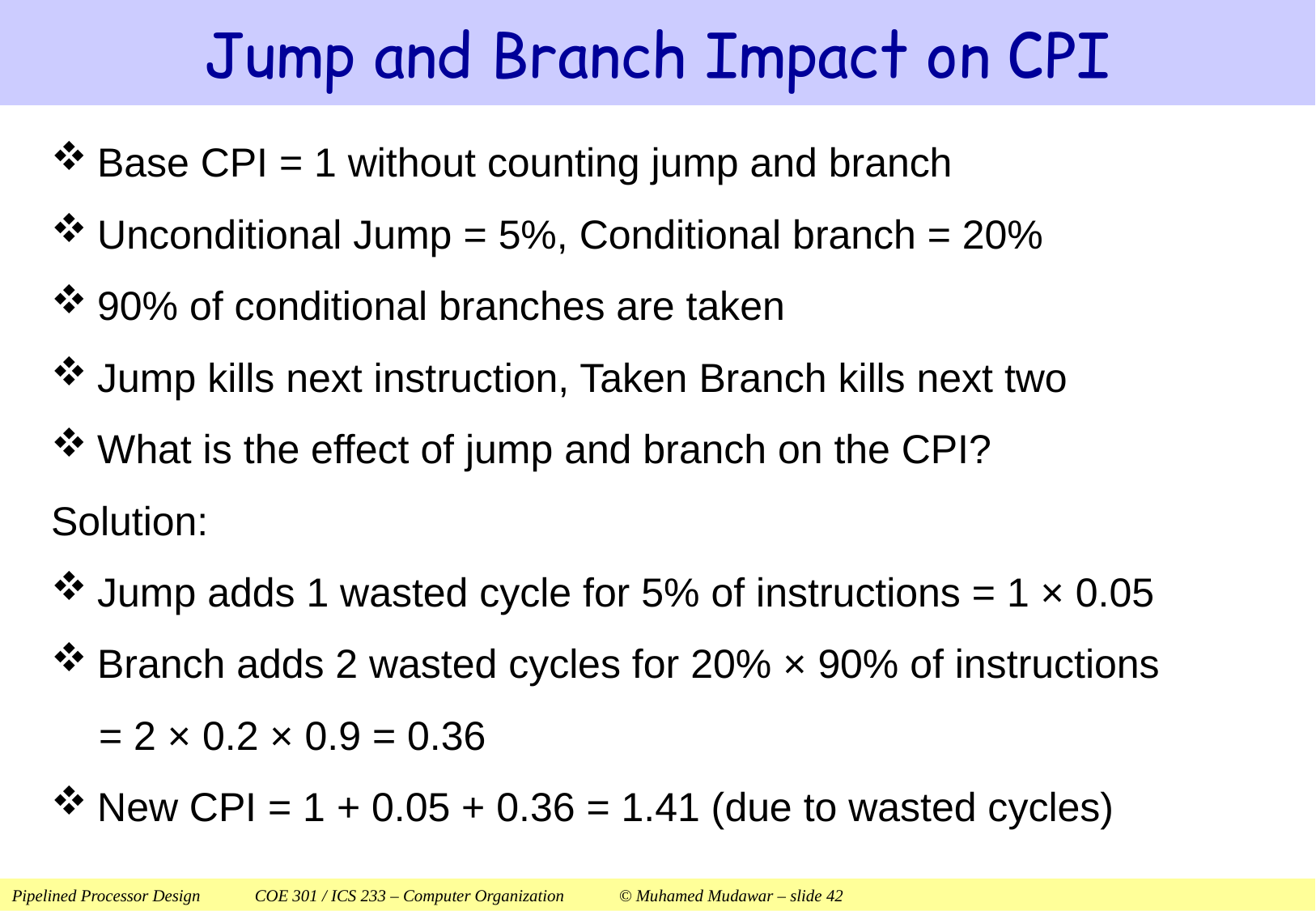

# Jump and Branch Impact on CPI
Base CPI = 1 without counting jump and branch
Unconditional Jump = 5%, Conditional branch = 20%
90% of conditional branches are taken
Jump kills next instruction, Taken Branch kills next two
What is the effect of jump and branch on the CPI?
Solution:
Jump adds 1 wasted cycle for 5% of instructions = 1 × 0.05
Branch adds 2 wasted cycles for 20% × 90% of instructions
= 2 × 0.2 × 0.9 = 0.36
New CPI = 1 + 0.05 + 0.36 = 1.41 (due to wasted cycles)